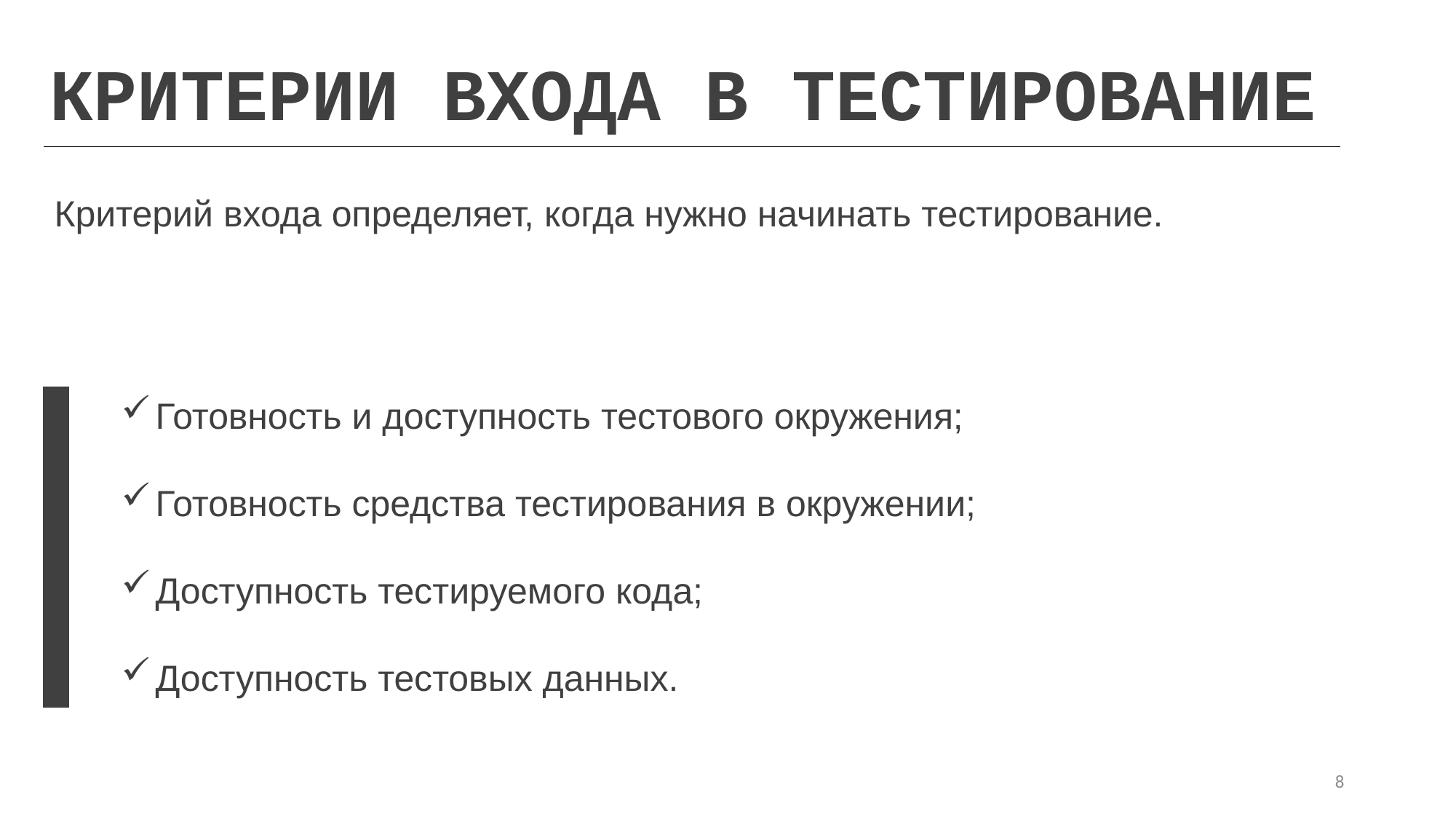

КРИТЕРИИ ВХОДА В ТЕСТИРОВАНИЕ
Критерий входа определяет, когда нужно начинать тестирование.

Готовность и доступность тестового окружения;

Готовность средства тестирования в окружении;

Доступность тестируемого кода;

Доступность тестовых данных.
8